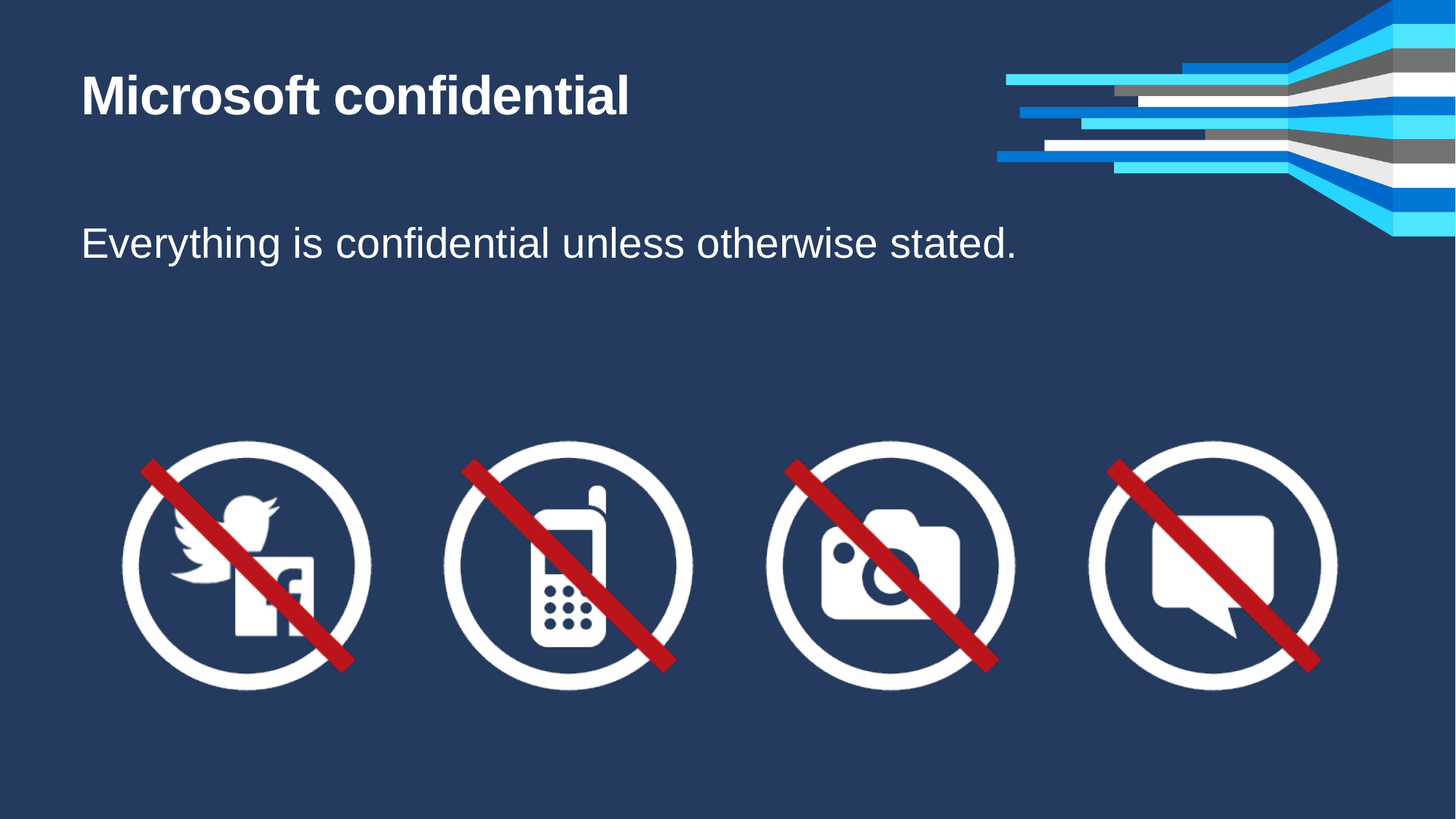

# Microsoft confidential
Everything is confidential unless otherwise stated.